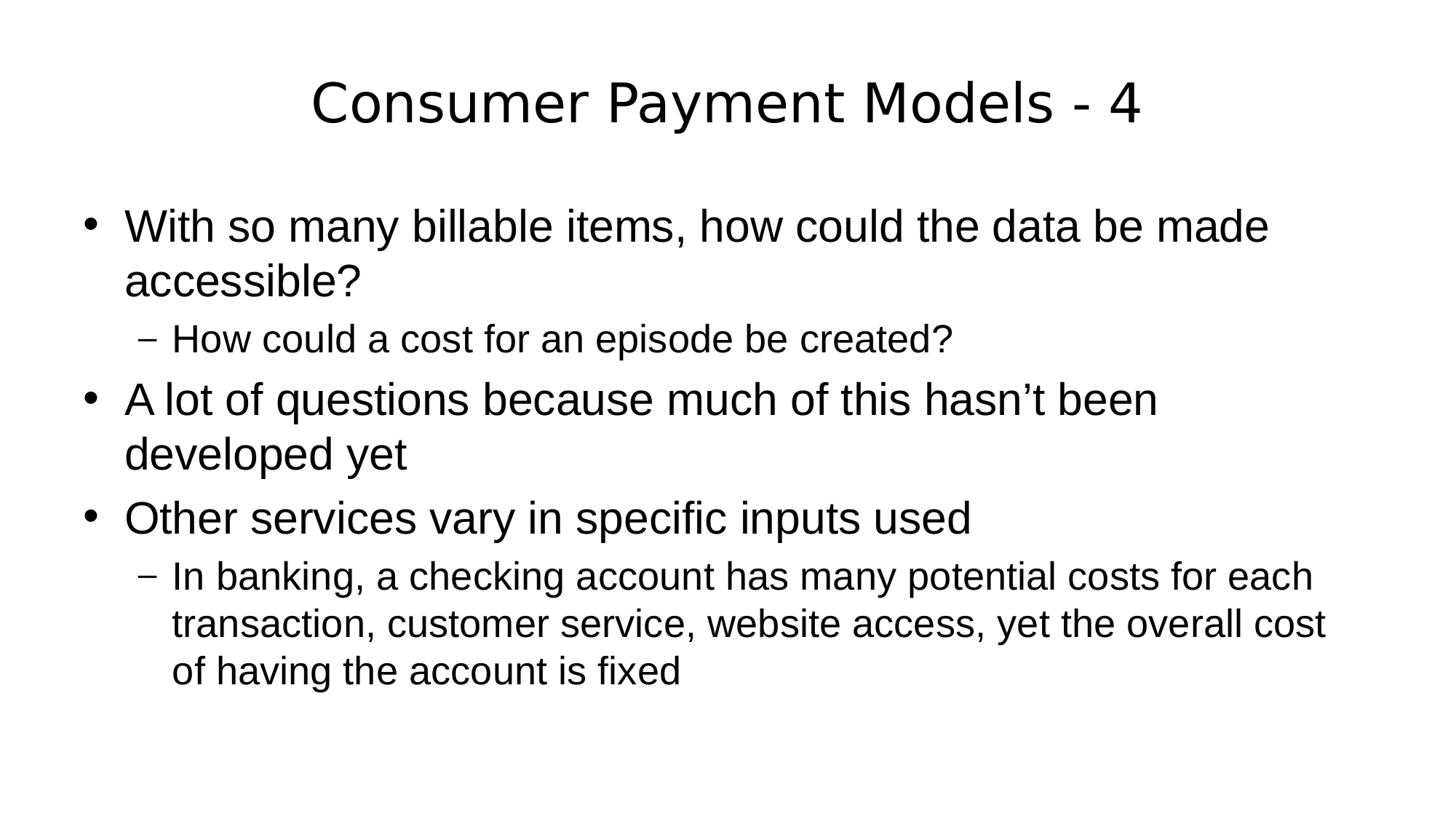

# Consumer Payment Models - 4
With so many billable items, how could the data be made accessible?
How could a cost for an episode be created?
A lot of questions because much of this hasn’t been developed yet
Other services vary in specific inputs used
In banking, a checking account has many potential costs for each transaction, customer service, website access, yet the overall cost of having the account is fixed